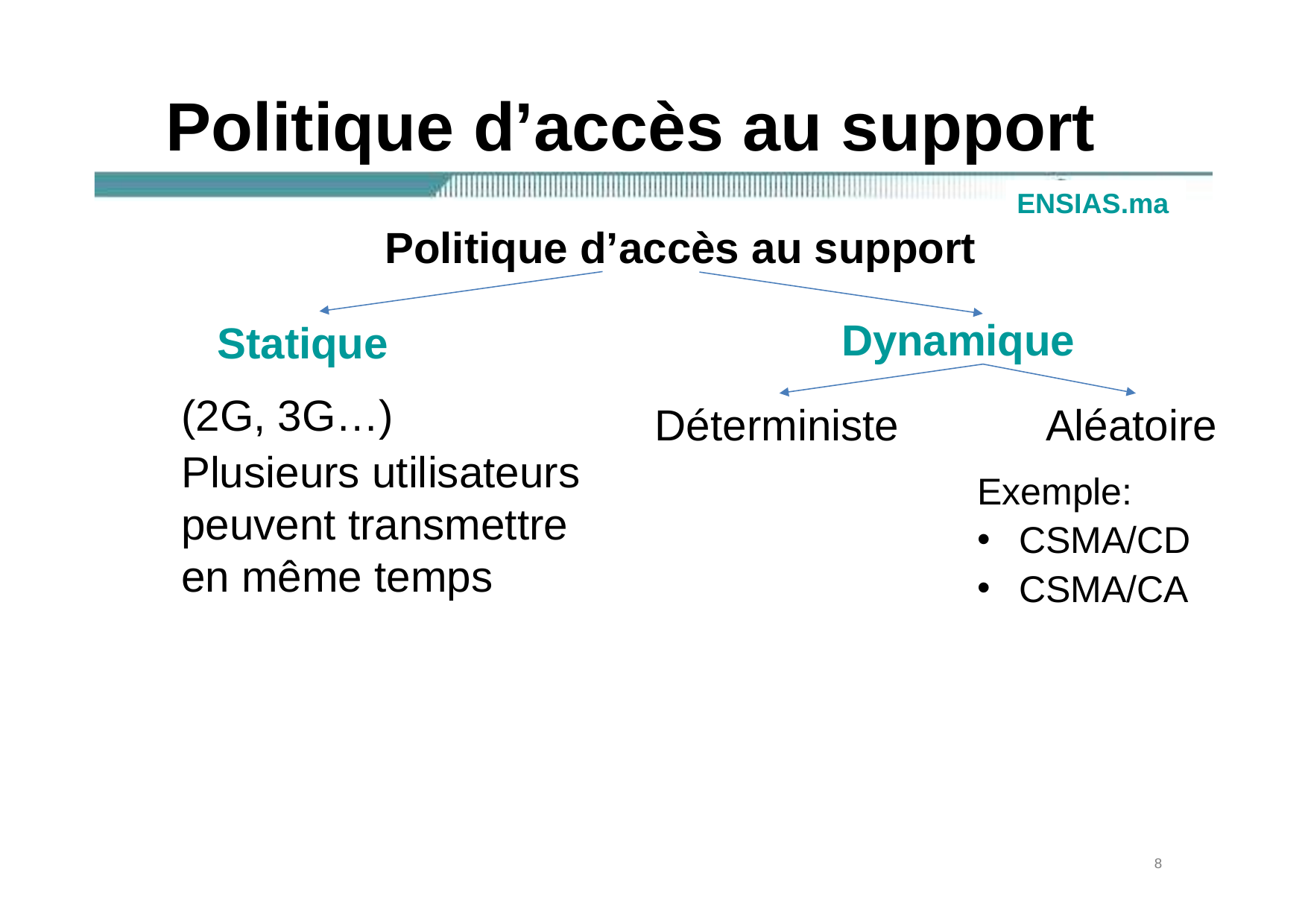

# Politique d’accès au support
ENSIAS.ma
Politique d’accès au support
Dynamique
Statique
(2G, 3G…)
Plusieurs utilisateurs peuvent transmettre en même temps
Aléatoire
Déterministe
Exemple:
CSMA/CD
CSMA/CA
8